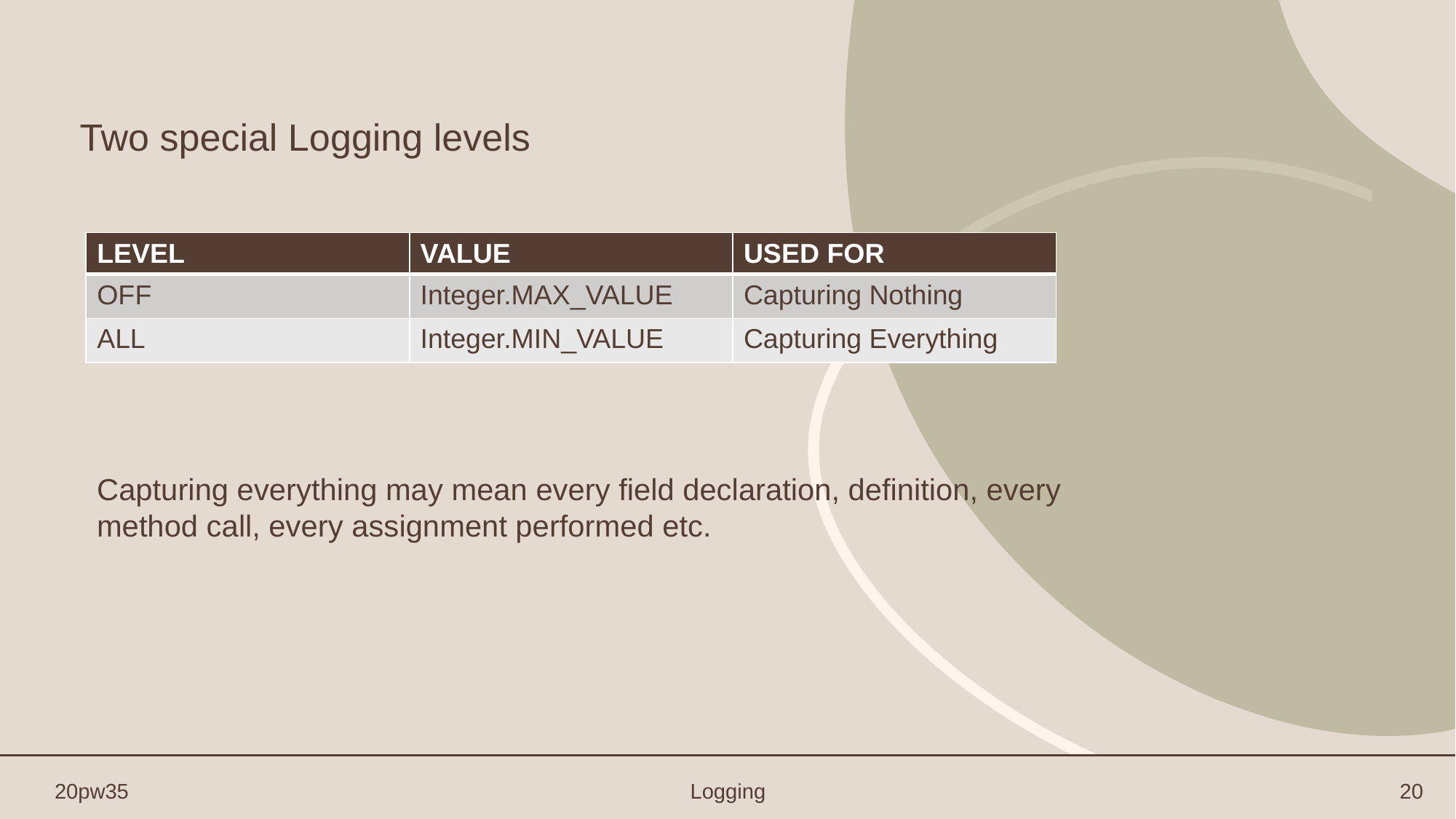

# Two special Logging levels
| LEVEL | VALUE | USED FOR |
| --- | --- | --- |
| OFF | Integer.MAX\_VALUE | Capturing Nothing |
| ALL | Integer.MIN\_VALUE | Capturing Everything |
Capturing everything may mean every field declaration, definition, every method call, every assignment performed etc.
20pw35
Logging
20